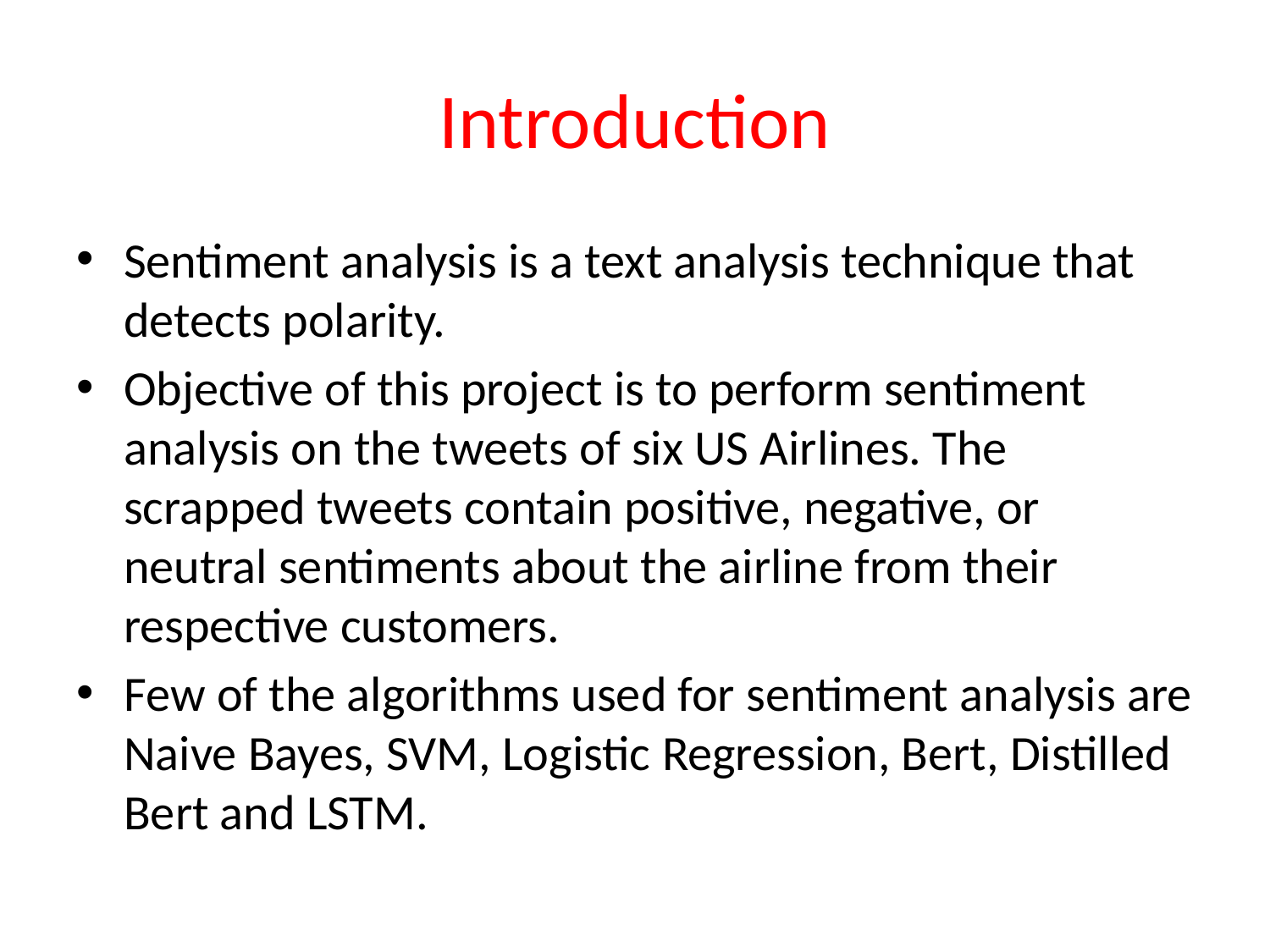

# Introduction
Sentiment analysis is a text analysis technique that detects polarity.
Objective of this project is to perform sentiment analysis on the tweets of six US Airlines. The scrapped tweets contain positive, negative, or neutral sentiments about the airline from their respective customers.
Few of the algorithms used for sentiment analysis are Naive Bayes, SVM, Logistic Regression, Bert, Distilled Bert and LSTM.